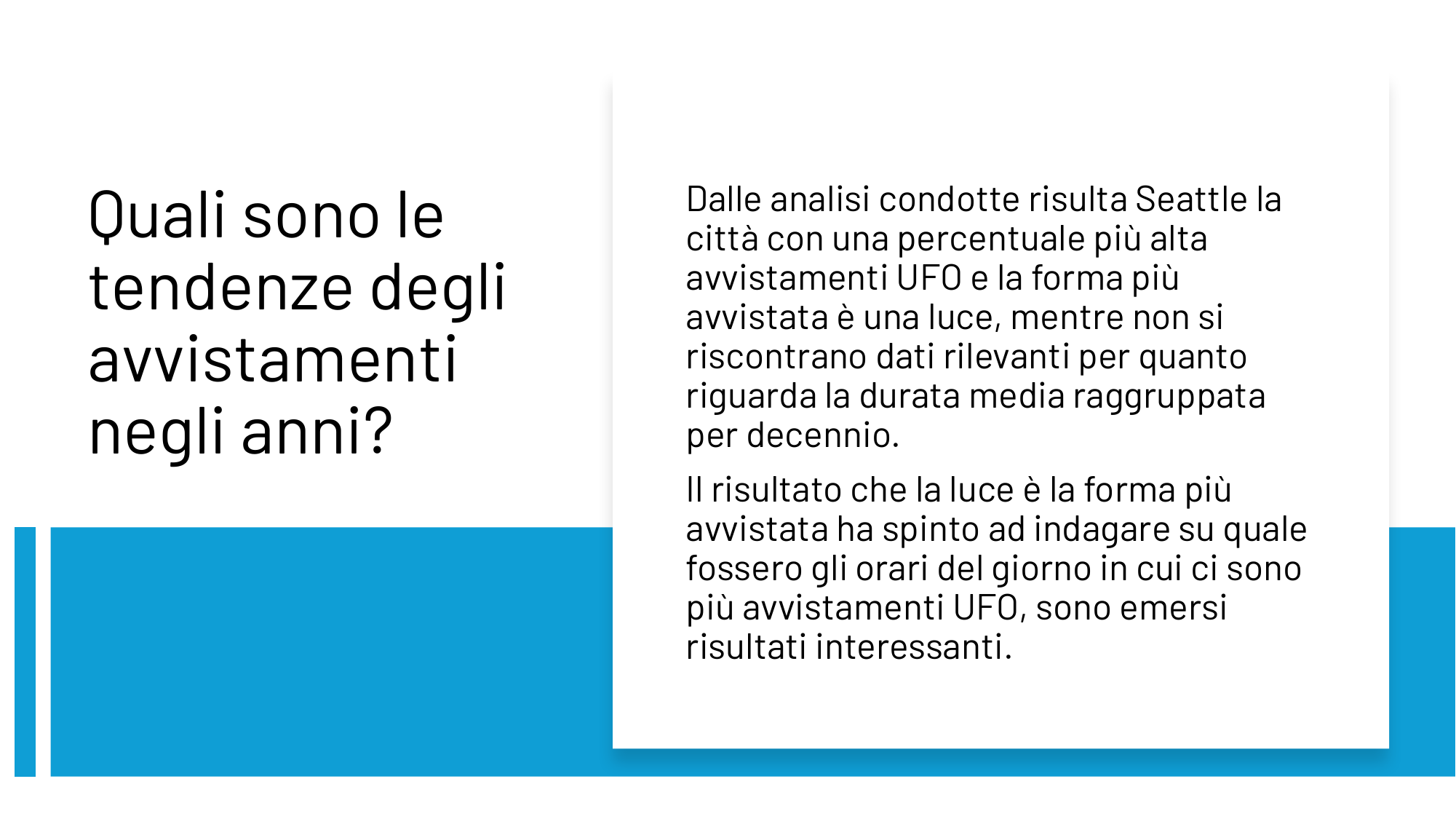

Dalle analisi condotte risulta Seattle la città con una percentuale più alta avvistamenti UFO e la forma più avvistata è una luce, mentre non si riscontrano dati rilevanti per quanto riguarda la durata media raggruppata per decennio.
Il risultato che la luce è la forma più avvistata ha spinto ad indagare su quale fossero gli orari del giorno in cui ci sono più avvistamenti UFO, sono emersi risultati interessanti.
# Quali sono le tendenze degli avvistamenti negli anni?